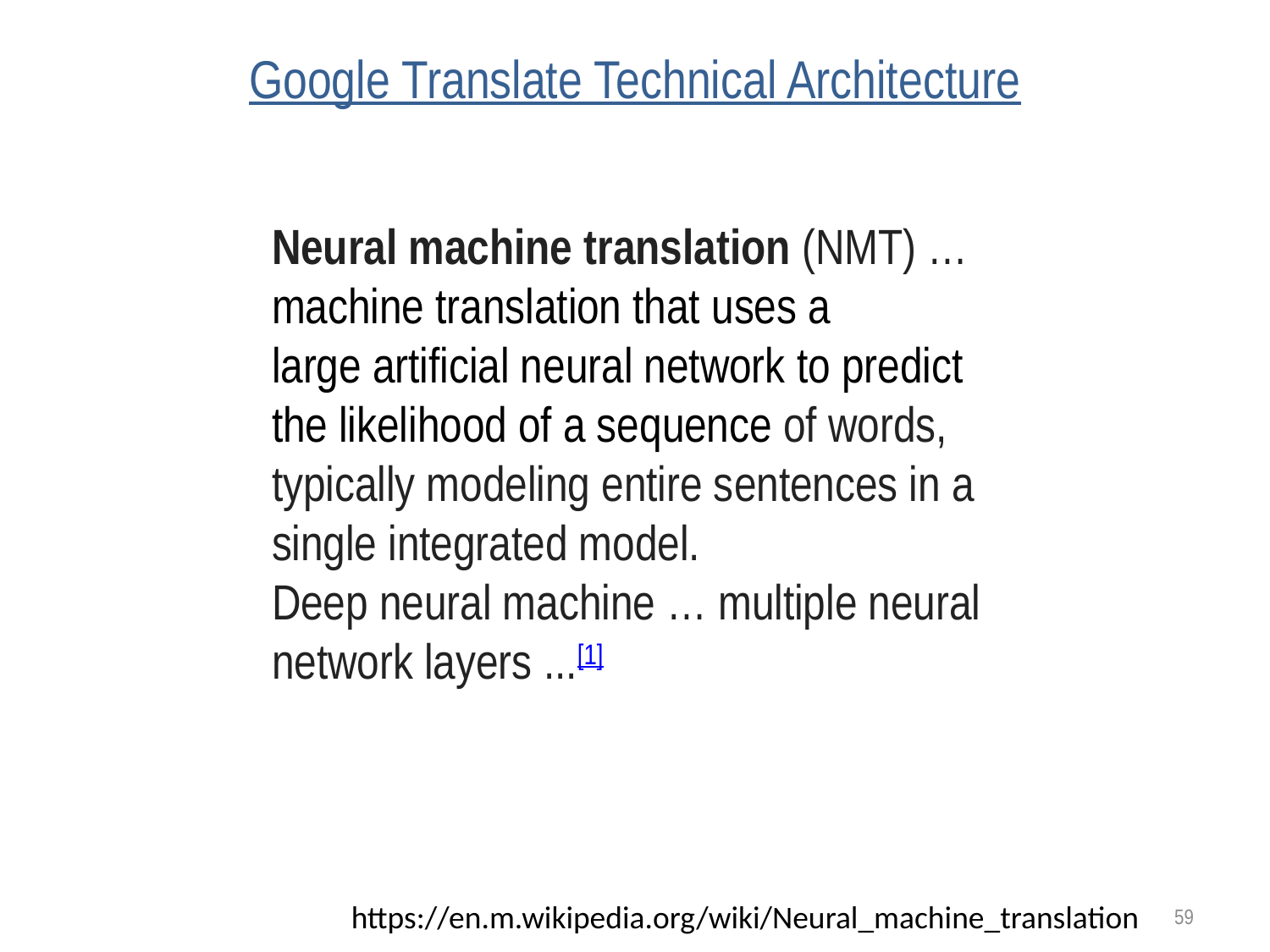

# Google Translate Technical Architecture
Neural machine translation (NMT) …  machine translation that uses a large artificial neural network to predict the likelihood of a sequence of words, typically modeling entire sentences in a single integrated model.
Deep neural machine … multiple neural network layers ...[1]
https://en.m.wikipedia.org/wiki/Neural_machine_translation
59